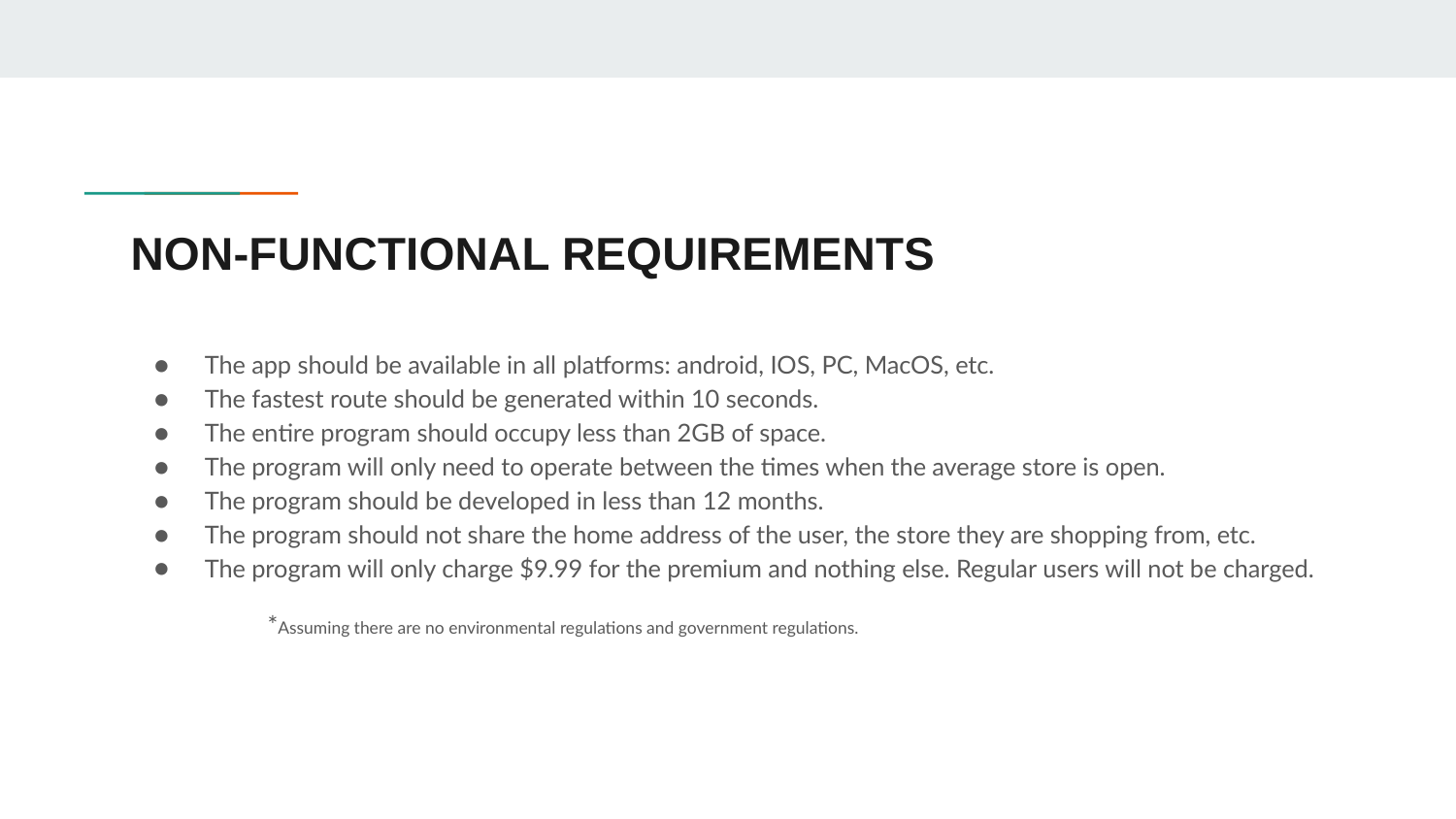

# NON-FUNCTIONAL REQUIREMENTS

The app should be available in all platforms: android, IOS, PC, MacOS, etc.
The fastest route should be generated within 10 seconds.
The entire program should occupy less than 2GB of space.
The program will only need to operate between the times when the average store is open.
The program should be developed in less than 12 months.
The program should not share the home address of the user, the store they are shopping from, etc.
The program will only charge $9.99 for the premium and nothing else. Regular users will not be charged.
	*Assuming there are no environmental regulations and government regulations.